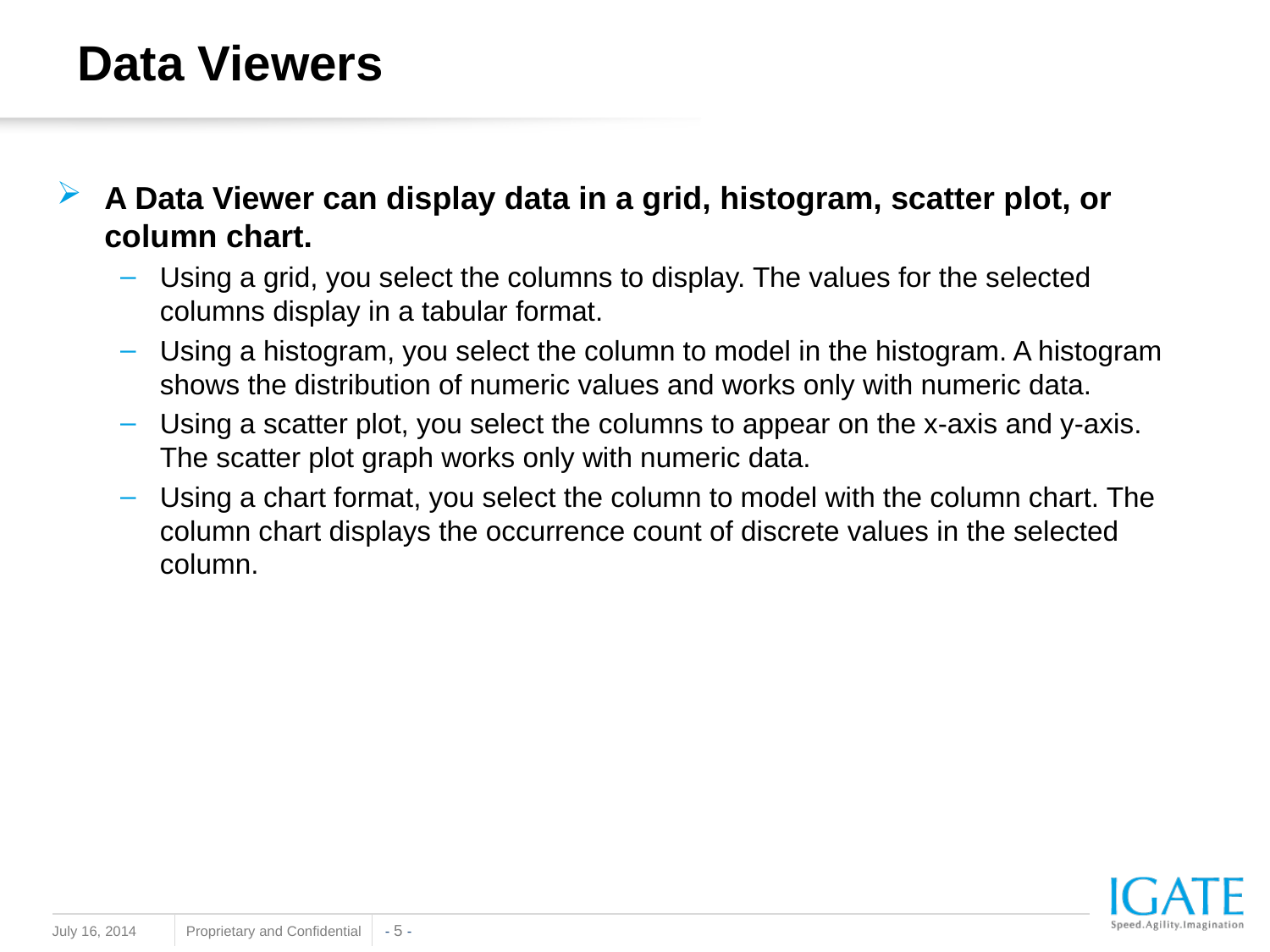

Data Viewers
A Data Viewer can display data in a grid, histogram, scatter plot, or column chart.
Using a grid, you select the columns to display. The values for the selected columns display in a tabular format.
Using a histogram, you select the column to model in the histogram. A histogram shows the distribution of numeric values and works only with numeric data.
Using a scatter plot, you select the columns to appear on the x-axis and y-axis. The scatter plot graph works only with numeric data.
Using a chart format, you select the column to model with the column chart. The column chart displays the occurrence count of discrete values in the selected column.